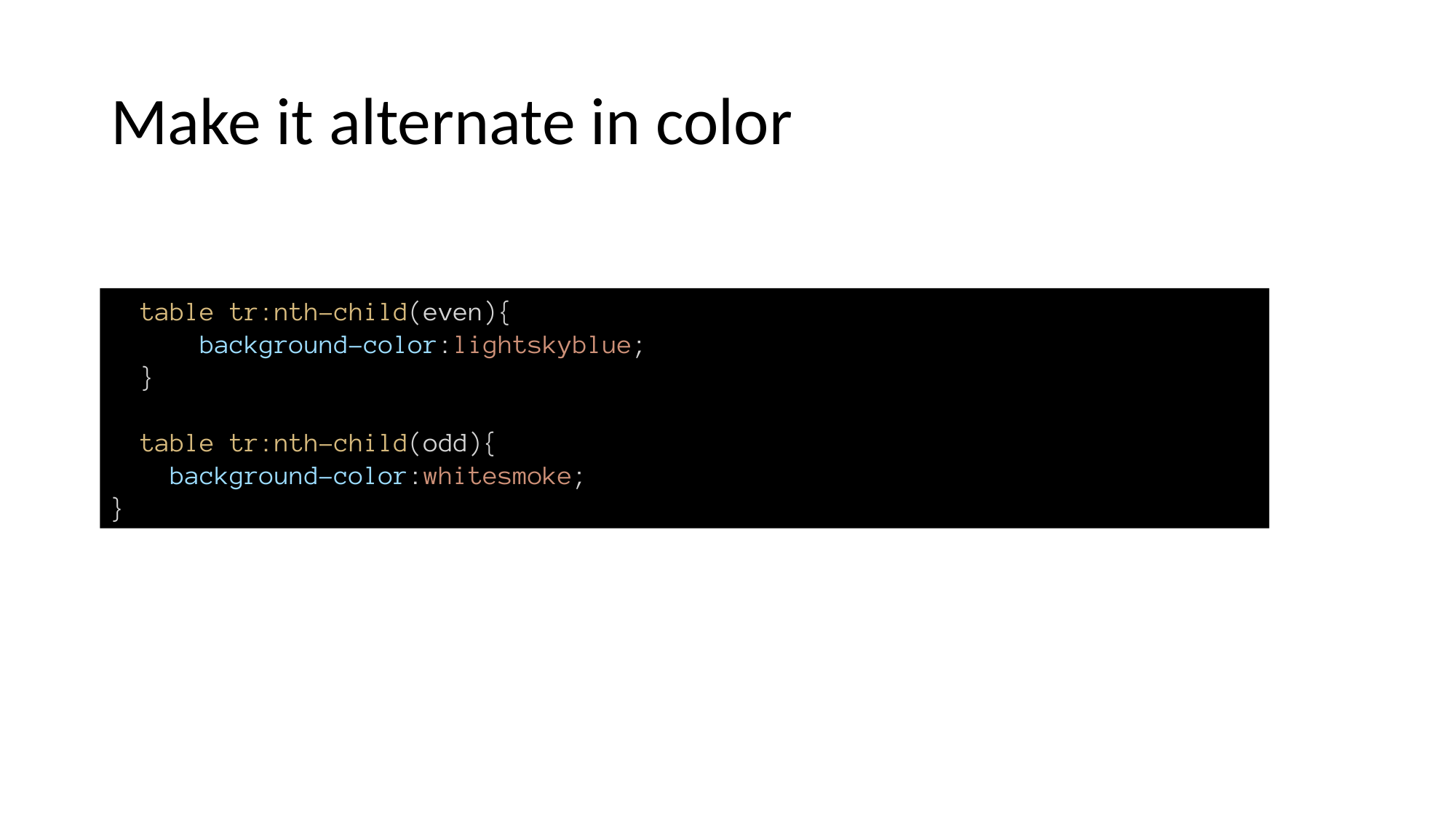

# Make it alternate in color
  table tr:nth-child(even){
      background-color:lightskyblue;
  }
  table tr:nth-child(odd){
    background-color:whitesmoke;
}